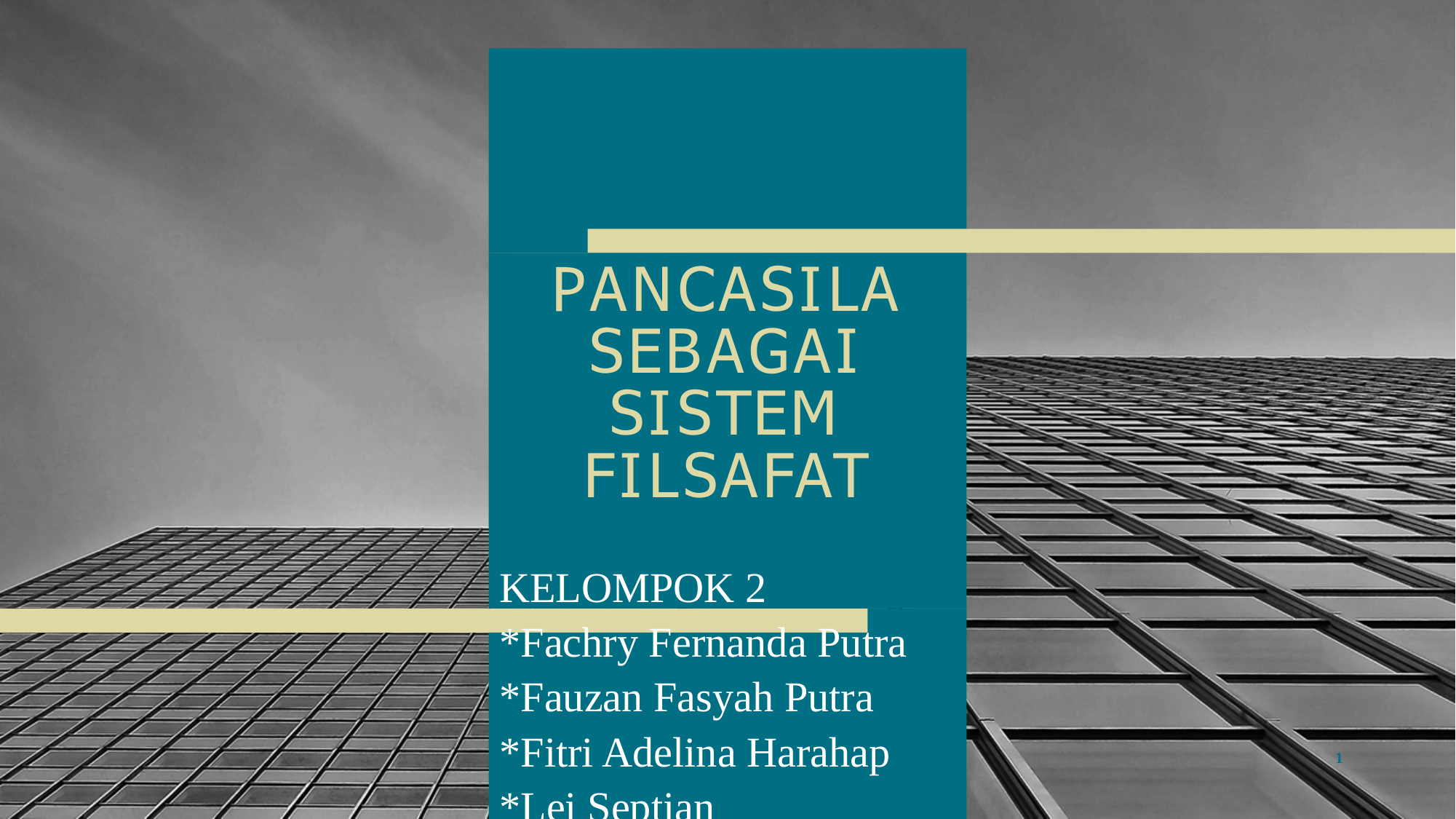

# PANCASILA SEBAGAI SISTEM FILSAFAT
KELOMPOK 2
*Fachry Fernanda Putra
*Fauzan Fasyah Putra
*Fitri Adelina Harahap
*Lei Septian

1